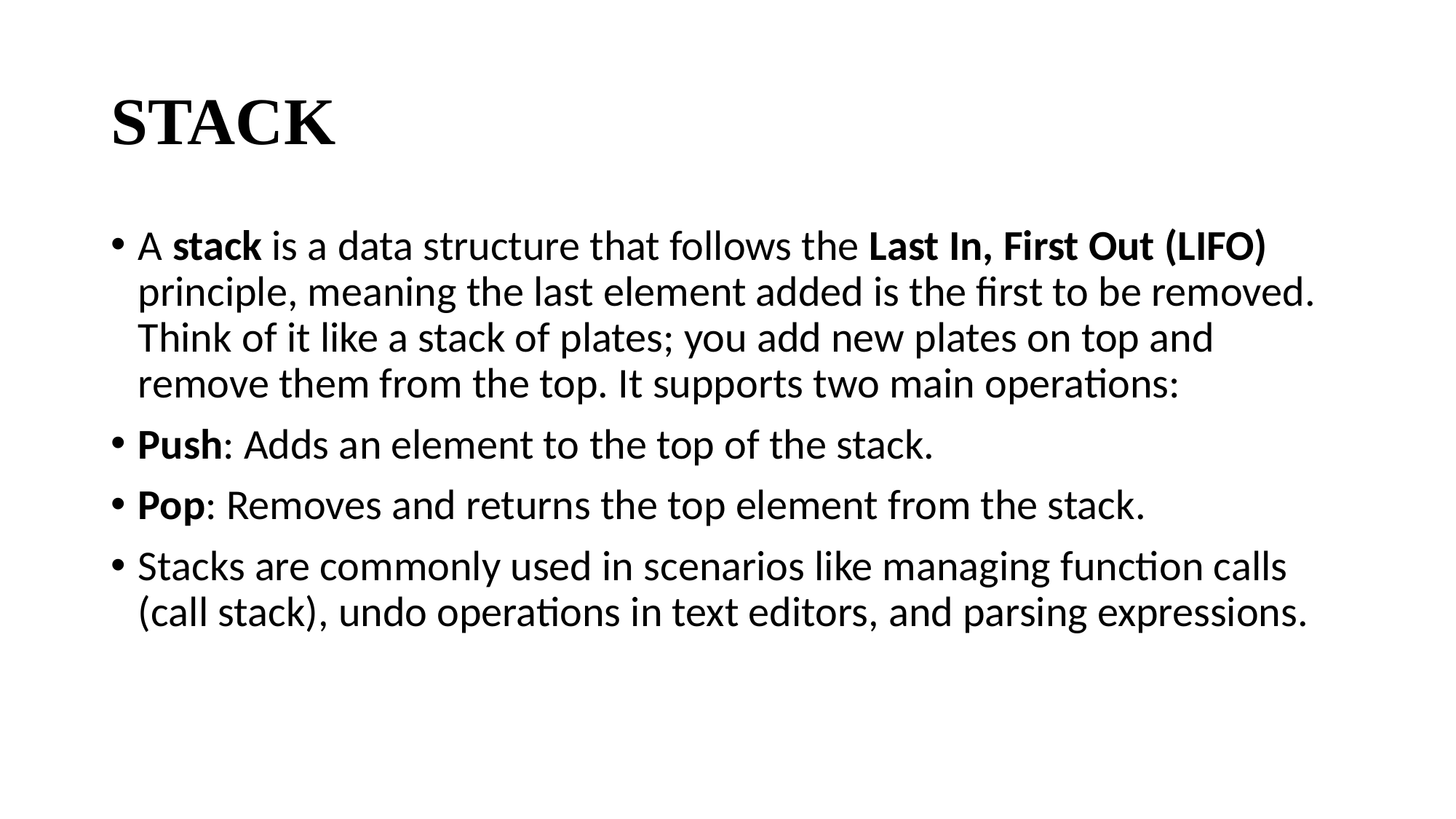

# STACK
A stack is a data structure that follows the Last In, First Out (LIFO) principle, meaning the last element added is the first to be removed. Think of it like a stack of plates; you add new plates on top and remove them from the top. It supports two main operations:
Push: Adds an element to the top of the stack.
Pop: Removes and returns the top element from the stack.
Stacks are commonly used in scenarios like managing function calls (call stack), undo operations in text editors, and parsing expressions.